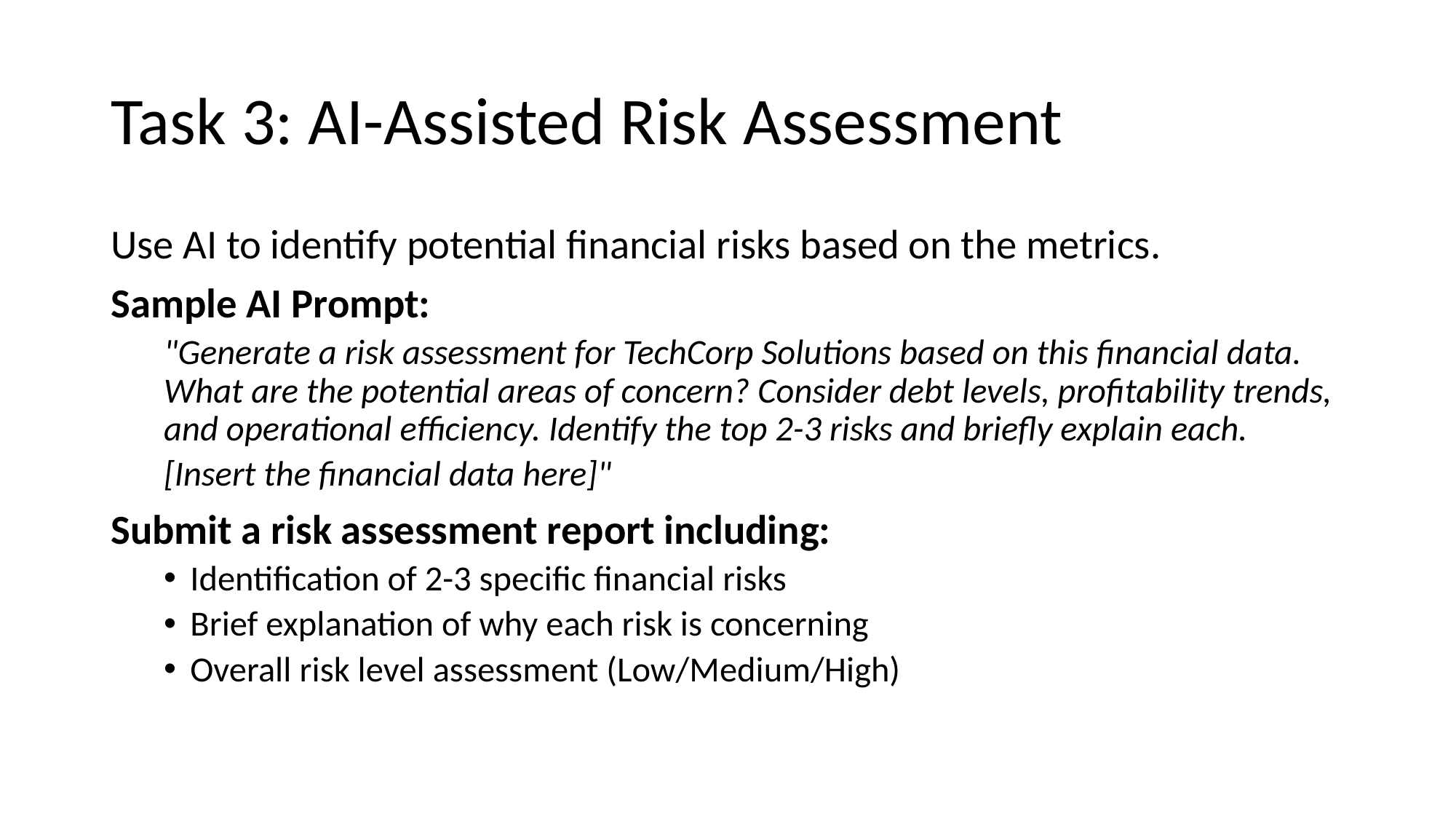

# Task 3: AI-Assisted Risk Assessment
Use AI to identify potential financial risks based on the metrics.
Sample AI Prompt:
"Generate a risk assessment for TechCorp Solutions based on this financial data. What are the potential areas of concern? Consider debt levels, profitability trends, and operational efficiency. Identify the top 2-3 risks and briefly explain each.
[Insert the financial data here]"
Submit a risk assessment report including:
Identification of 2-3 specific financial risks
Brief explanation of why each risk is concerning
Overall risk level assessment (Low/Medium/High)